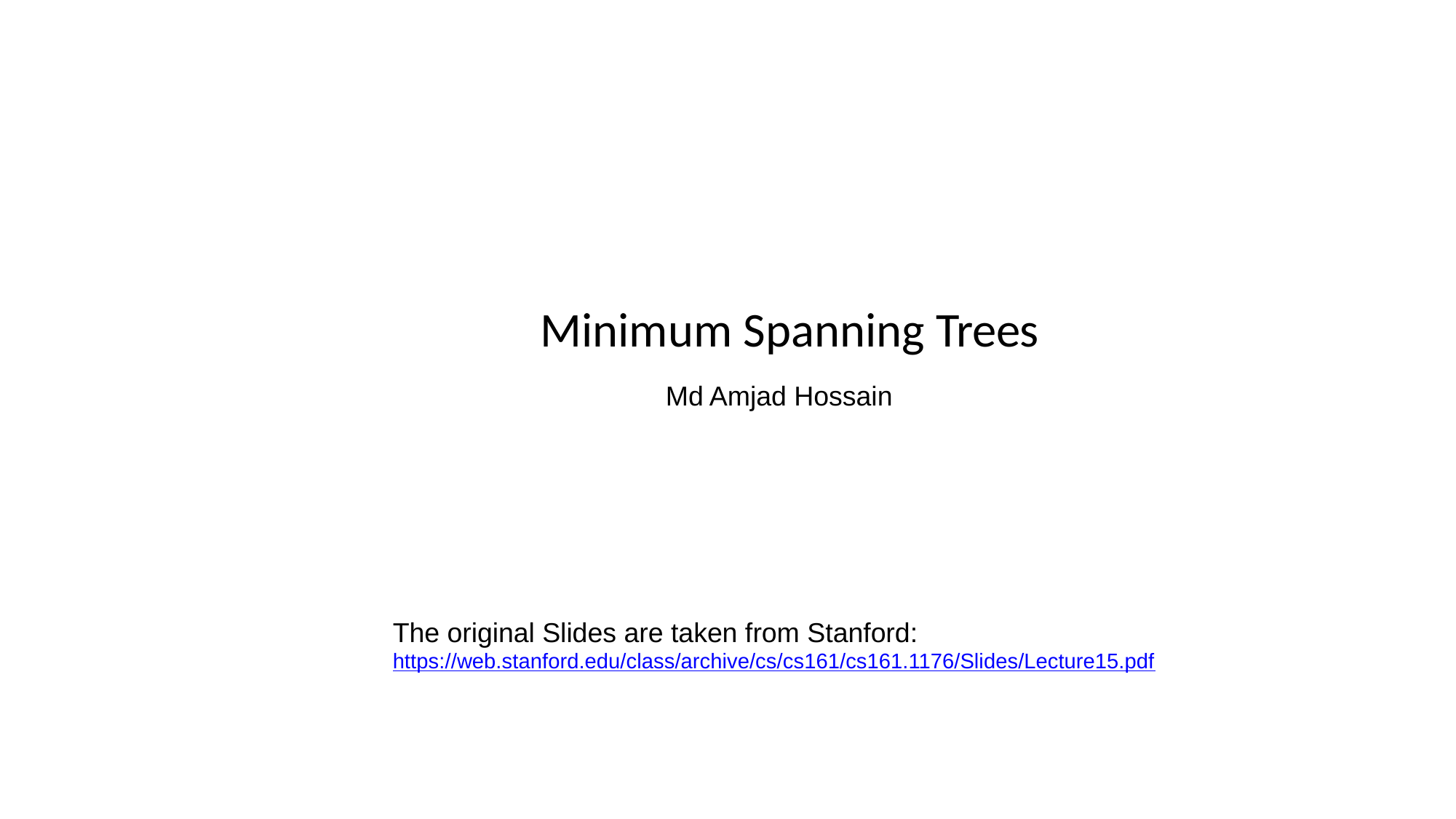

# Minimum Spanning Trees
Md Amjad Hossain
The original Slides are taken from Stanford: https://web.stanford.edu/class/archive/cs/cs161/cs161.1176/Slides/Lecture15.pdf